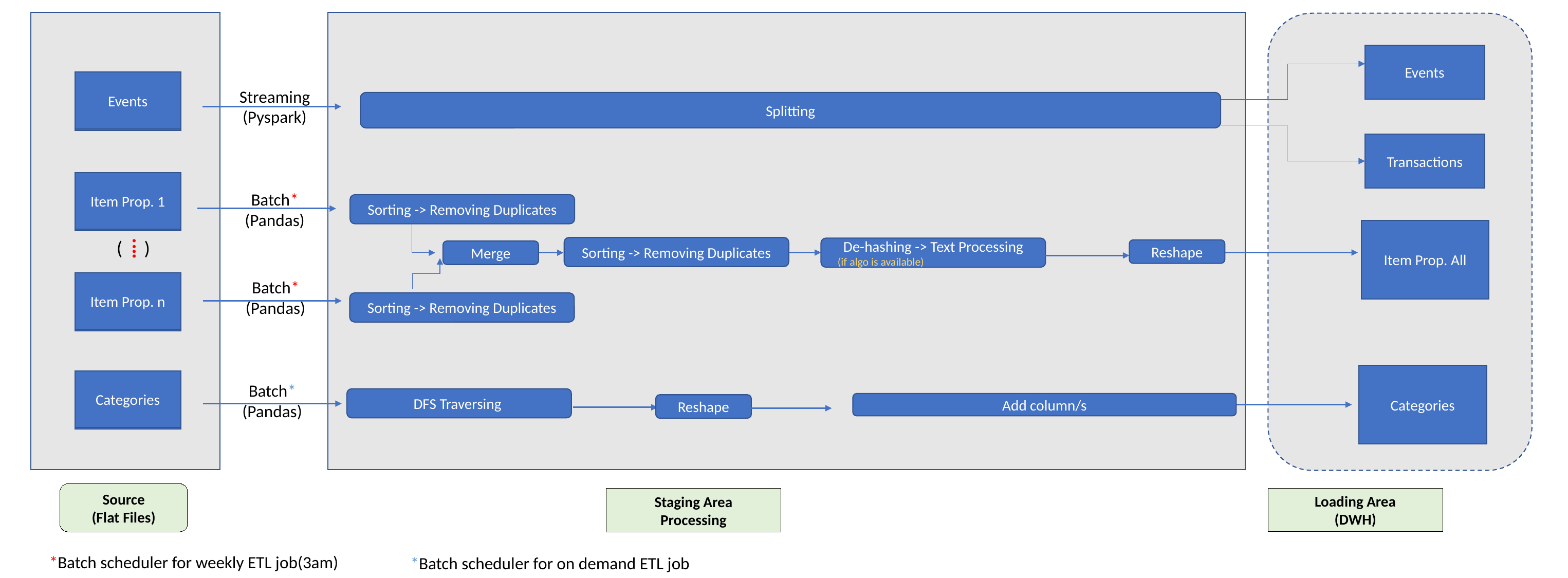

Events
Events
Events
Streaming
(Pyspark)
Splitting
Transactions
Item Prop. 1
Item Prop. 1
Batch*
(Pandas)
Sorting -> Removing Duplicates
Item Prop. All
….
(     )
Sorting -> Removing Duplicates
De-hashing -> Text Processing
   (if algo is available)
Reshape
Merge
Item Prop. n
Batch*
(Pandas)
Item Prop. 2
Sorting -> Removing Duplicates
Categories
Categories
Categories
Batch*
(Pandas)
DFS Traversing
Add column/s
Reshape
Source
(Flat Files)
Loading Area
(DWH)
Staging Area
Processing
*Batch scheduler for weekly ETL job(3am)
*Batch scheduler for on demand ETL job